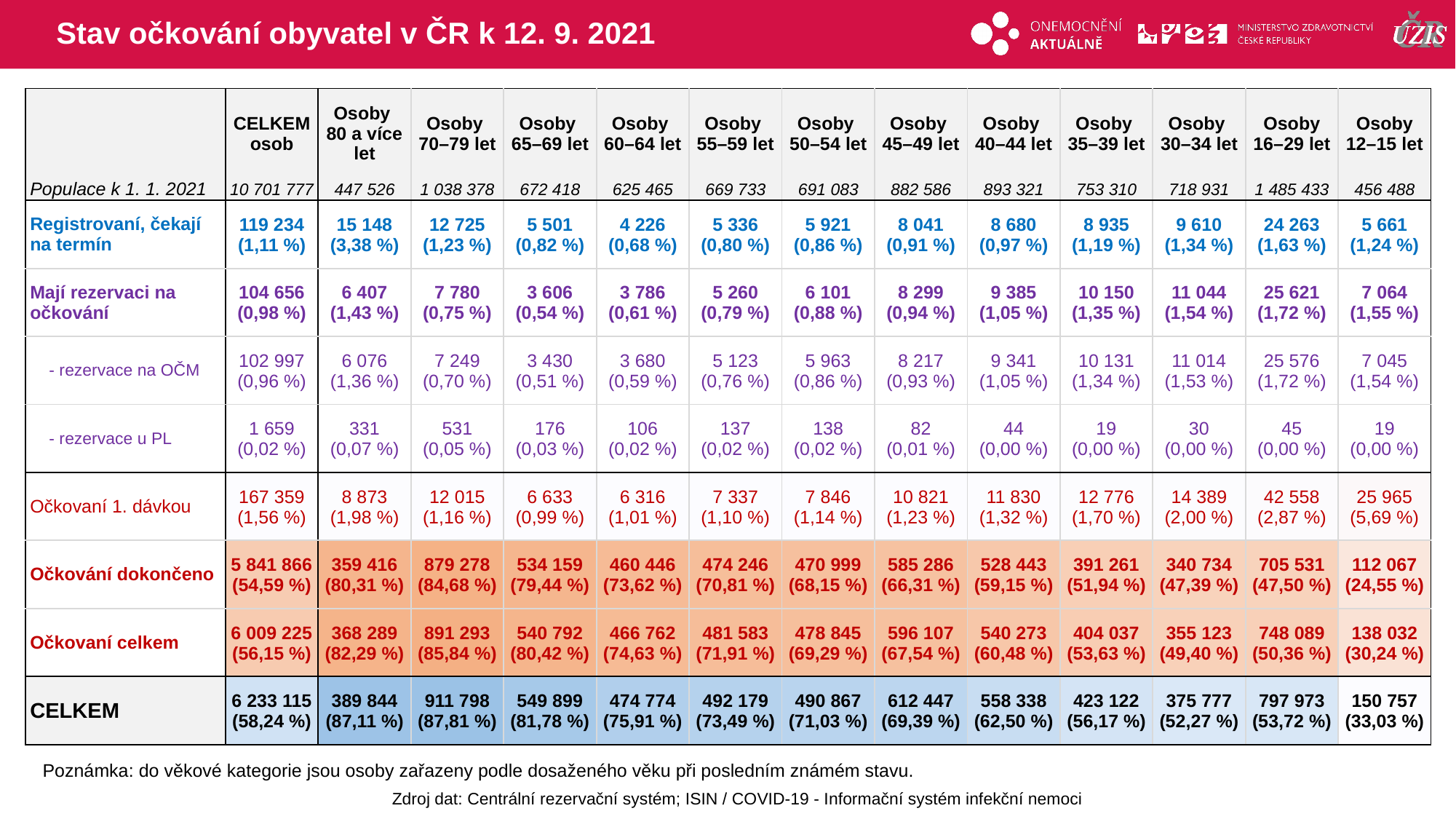

# Stav očkování obyvatel v ČR k 12. 9. 2021
|  | CELKEM osob | Osoby 80 a více let | Osoby 70–79 let | Osoby 65–69 let | Osoby 60–64 let | Osoby 55–59 let | Osoby 50–54 let | Osoby 45–49 let | Osoby 40–44 let | Osoby 35–39 let | Osoby 30–34 let | Osoby 16–29 let | Osoby 12–15 let |
| --- | --- | --- | --- | --- | --- | --- | --- | --- | --- | --- | --- | --- | --- |
| Populace k 1. 1. 2021 | 10 701 777 | 447 526 | 1 038 378 | 672 418 | 625 465 | 669 733 | 691 083 | 882 586 | 893 321 | 753 310 | 718 931 | 1 485 433 | 456 488 |
| Registrovaní, čekají na termín | 119 234 (1,11 %) | 15 148 (3,38 %) | 12 725 (1,23 %) | 5 501 (0,82 %) | 4 226 (0,68 %) | 5 336 (0,80 %) | 5 921 (0,86 %) | 8 041 (0,91 %) | 8 680 (0,97 %) | 8 935 (1,19 %) | 9 610 (1,34 %) | 24 263 (1,63 %) | 5 661 (1,24 %) |
| Mají rezervaci na očkování | 104 656 (0,98 %) | 6 407 (1,43 %) | 7 780 (0,75 %) | 3 606 (0,54 %) | 3 786 (0,61 %) | 5 260 (0,79 %) | 6 101 (0,88 %) | 8 299 (0,94 %) | 9 385 (1,05 %) | 10 150 (1,35 %) | 11 044 (1,54 %) | 25 621 (1,72 %) | 7 064 (1,55 %) |
| - rezervace na OČM | 102 997 (0,96 %) | 6 076 (1,36 %) | 7 249 (0,70 %) | 3 430 (0,51 %) | 3 680 (0,59 %) | 5 123 (0,76 %) | 5 963 (0,86 %) | 8 217 (0,93 %) | 9 341 (1,05 %) | 10 131 (1,34 %) | 11 014 (1,53 %) | 25 576 (1,72 %) | 7 045 (1,54 %) |
| - rezervace u PL | 1 659 (0,02 %) | 331 (0,07 %) | 531 (0,05 %) | 176 (0,03 %) | 106 (0,02 %) | 137 (0,02 %) | 138 (0,02 %) | 82 (0,01 %) | 44 (0,00 %) | 19 (0,00 %) | 30 (0,00 %) | 45 (0,00 %) | 19 (0,00 %) |
| Očkovaní 1. dávkou | 167 359 (1,56 %) | 8 873 (1,98 %) | 12 015 (1,16 %) | 6 633 (0,99 %) | 6 316 (1,01 %) | 7 337 (1,10 %) | 7 846 (1,14 %) | 10 821 (1,23 %) | 11 830 (1,32 %) | 12 776 (1,70 %) | 14 389 (2,00 %) | 42 558 (2,87 %) | 25 965 (5,69 %) |
| Očkování dokončeno | 5 841 866 (54,59 %) | 359 416 (80,31 %) | 879 278 (84,68 %) | 534 159 (79,44 %) | 460 446 (73,62 %) | 474 246 (70,81 %) | 470 999 (68,15 %) | 585 286 (66,31 %) | 528 443 (59,15 %) | 391 261 (51,94 %) | 340 734 (47,39 %) | 705 531 (47,50 %) | 112 067 (24,55 %) |
| Očkovaní celkem | 6 009 225 (56,15 %) | 368 289 (82,29 %) | 891 293 (85,84 %) | 540 792 (80,42 %) | 466 762 (74,63 %) | 481 583 (71,91 %) | 478 845 (69,29 %) | 596 107 (67,54 %) | 540 273 (60,48 %) | 404 037 (53,63 %) | 355 123 (49,40 %) | 748 089 (50,36 %) | 138 032 (30,24 %) |
| CELKEM | 6 233 115 (58,24 %) | 389 844 (87,11 %) | 911 798 (87,81 %) | 549 899 (81,78 %) | 474 774 (75,91 %) | 492 179 (73,49 %) | 490 867 (71,03 %) | 612 447 (69,39 %) | 558 338 (62,50 %) | 423 122 (56,17 %) | 375 777 (52,27 %) | 797 973 (53,72 %) | 150 757 (33,03 %) |
|  |  |  |  |  |  |  |  |  |  |  |  |  |
| --- | --- | --- | --- | --- | --- | --- | --- | --- | --- | --- | --- | --- |
|  |  |  |  |  |  |  |  |  |  |  |  |  |
|  |  |  |  |  |  |  |  |  |  |  |  |  |
|  |  |  |  |  |  |  |  |  |  |  |  |  |
Poznámka: do věkové kategorie jsou osoby zařazeny podle dosaženého věku při posledním známém stavu.
Zdroj dat: Centrální rezervační systém; ISIN / COVID-19 - Informační systém infekční nemoci